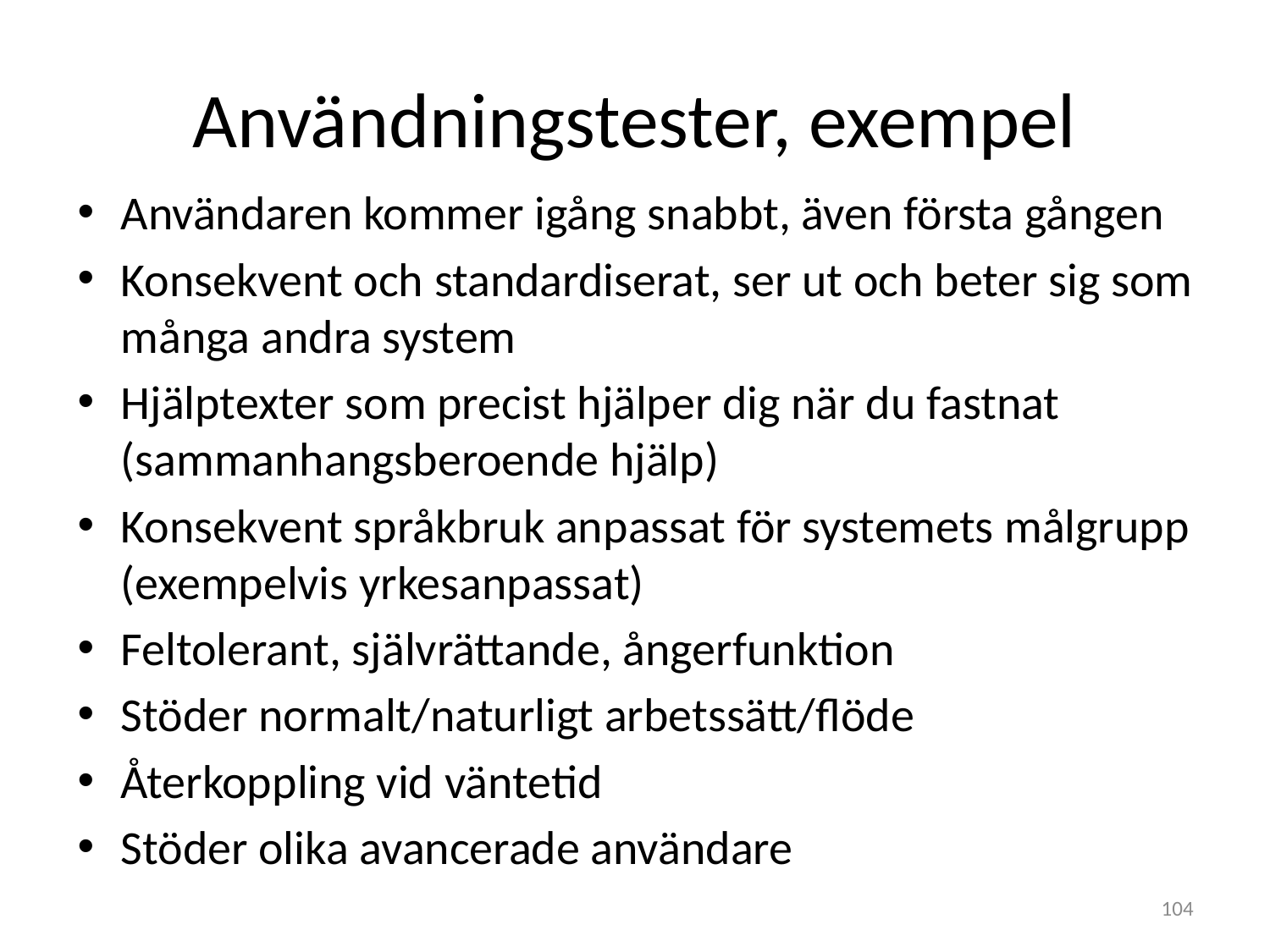

# Användningstester, exempel
Användaren kommer igång snabbt, även första gången
Konsekvent och standardiserat, ser ut och beter sig som många andra system
Hjälptexter som precist hjälper dig när du fastnat (sammanhangsberoende hjälp)
Konsekvent språkbruk anpassat för systemets målgrupp (exempelvis yrkesanpassat)
Feltolerant, självrättande, ångerfunktion
Stöder normalt/naturligt arbetssätt/flöde
Återkoppling vid väntetid
Stöder olika avancerade användare

104